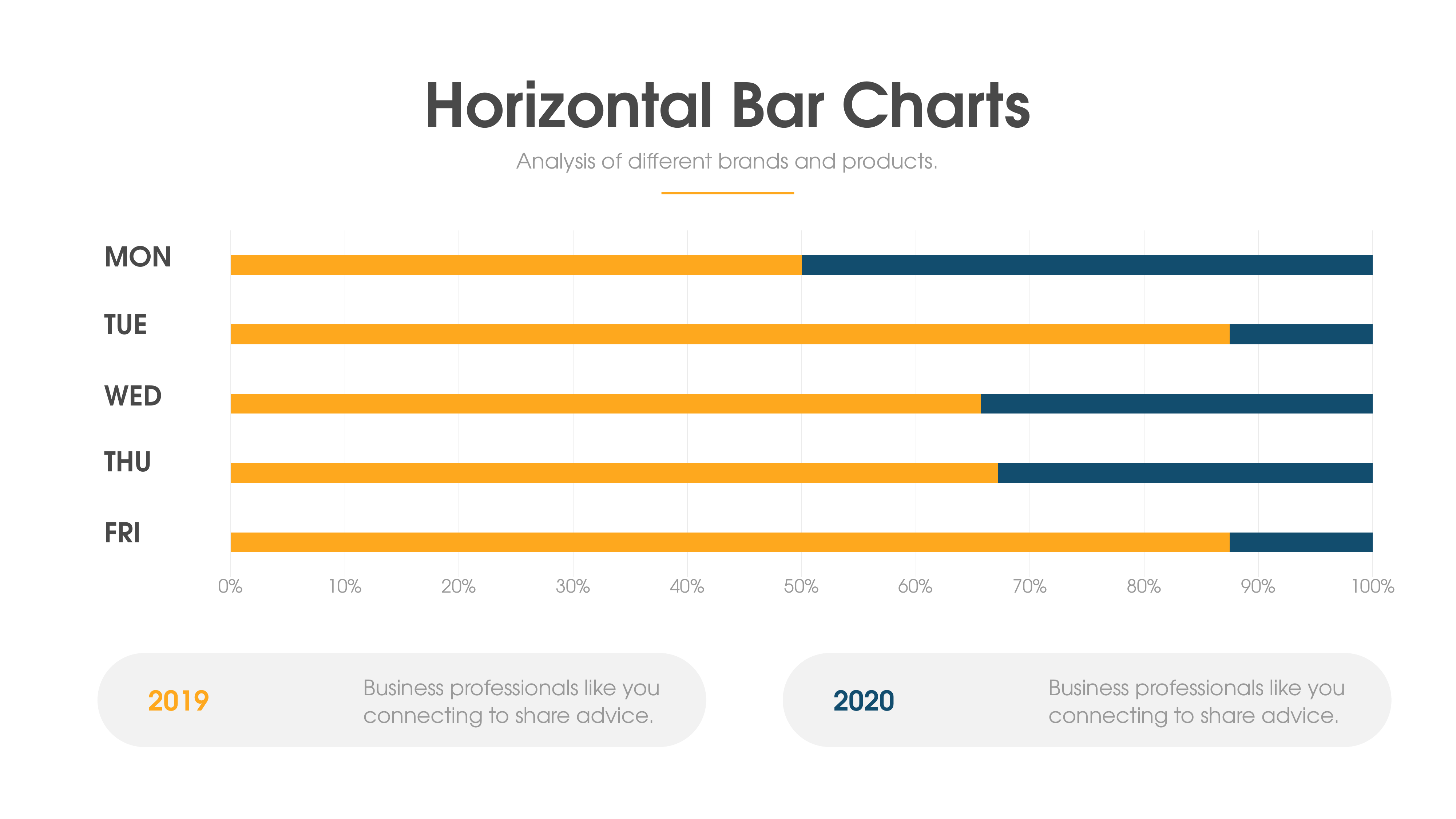

Horizontal Bar Charts
Analysis of different brands and products.

### Chart

| Category | Series 1 | Series 2 |
|---|---|---|
| MON | 56.0 | 8.0 |
| TUE | 43.0 | 21.0 |
| WED | 23.0 | 12.0 |
| THU | 21.0 | 3.0 |
| FRI | 12.0 | 12.0 |
MON
TUE
WED
THU
FRI

Business professionals like you connecting to share advice.
2019
Business professionals like you connecting to share advice.
2020